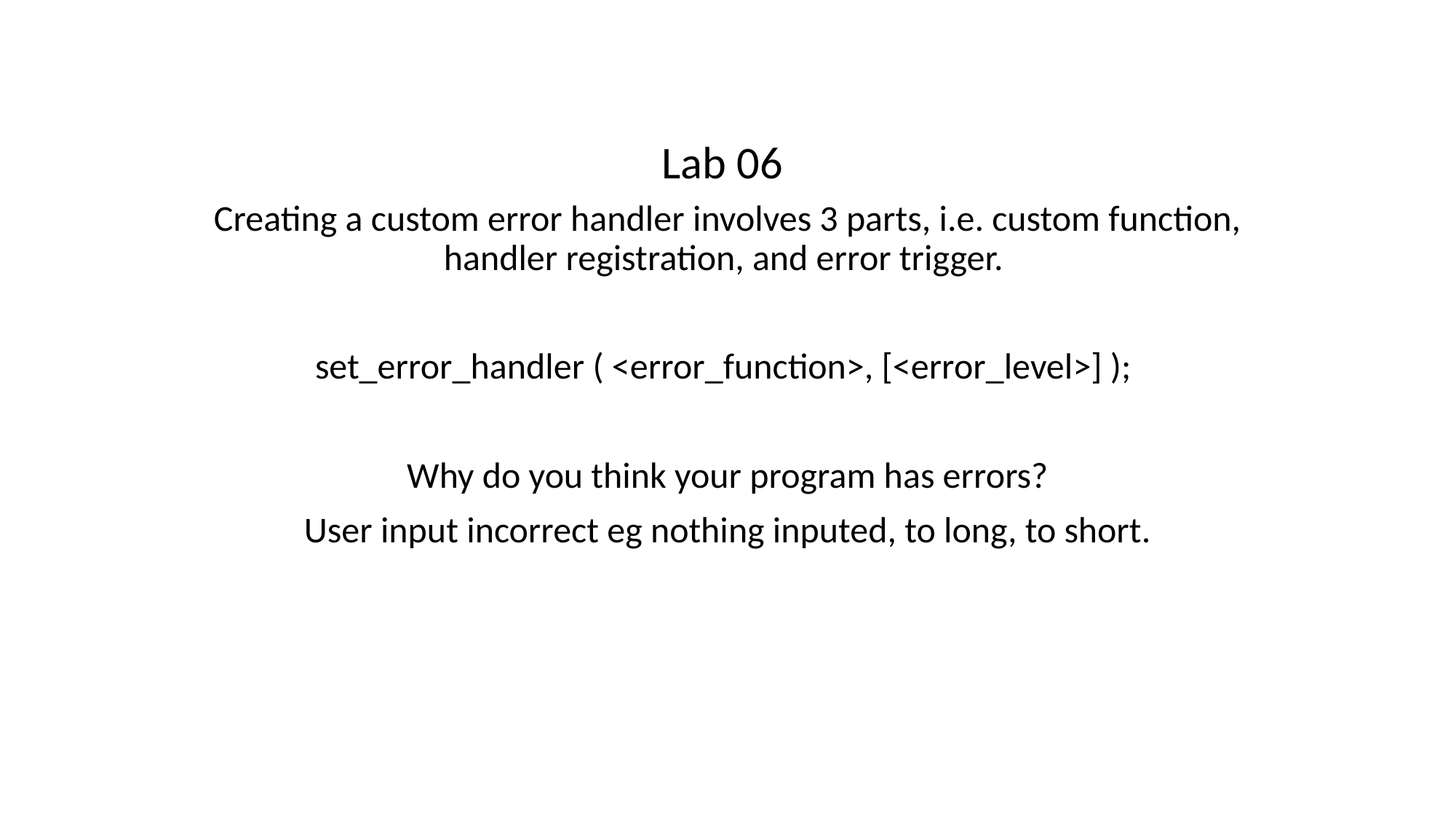

# Lab 06
Creating a custom error handler involves 3 parts, i.e. custom function, handler registration, and error trigger.

set_error_handler ( <error_function>, [<error_level>] );

Why do you think your program has errors?
User input incorrect eg nothing inputed, to long, to short.